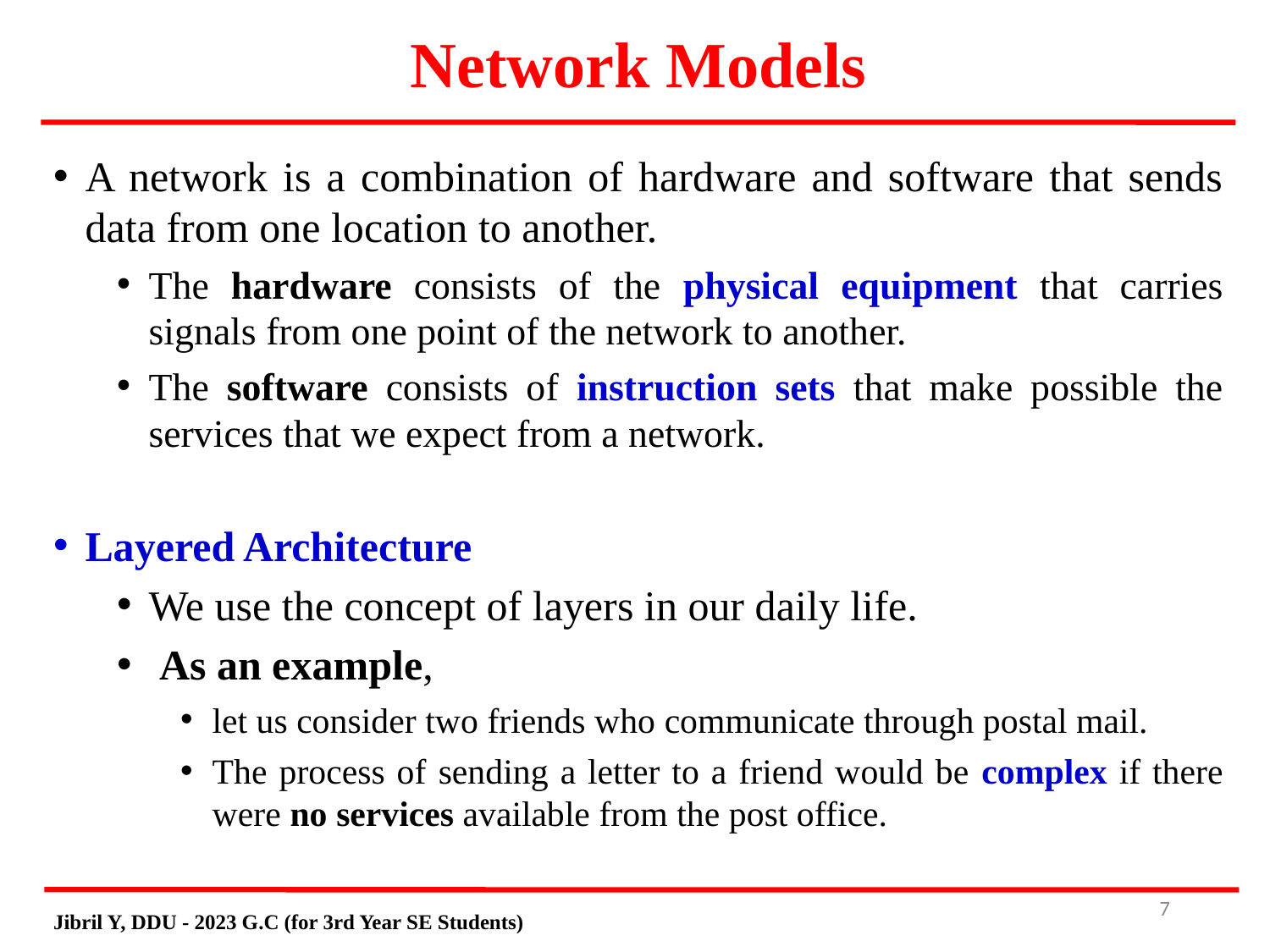

# Network Models

A network is a combination of hardware and software that sends data from one location to another.
The hardware consists of the physical equipment that carries signals from one point of the network to another.
The software consists of instruction sets that make possible the services that we expect from a network.

Layered Architecture
We use the concept of layers in our daily life.
 As an example,
let us consider two friends who communicate through postal mail.
The process of sending a letter to a friend would be complex if there were no services available from the post office.
7

Jibril Y, DDU - 2023 G.C (for 3rd Year SE Students)